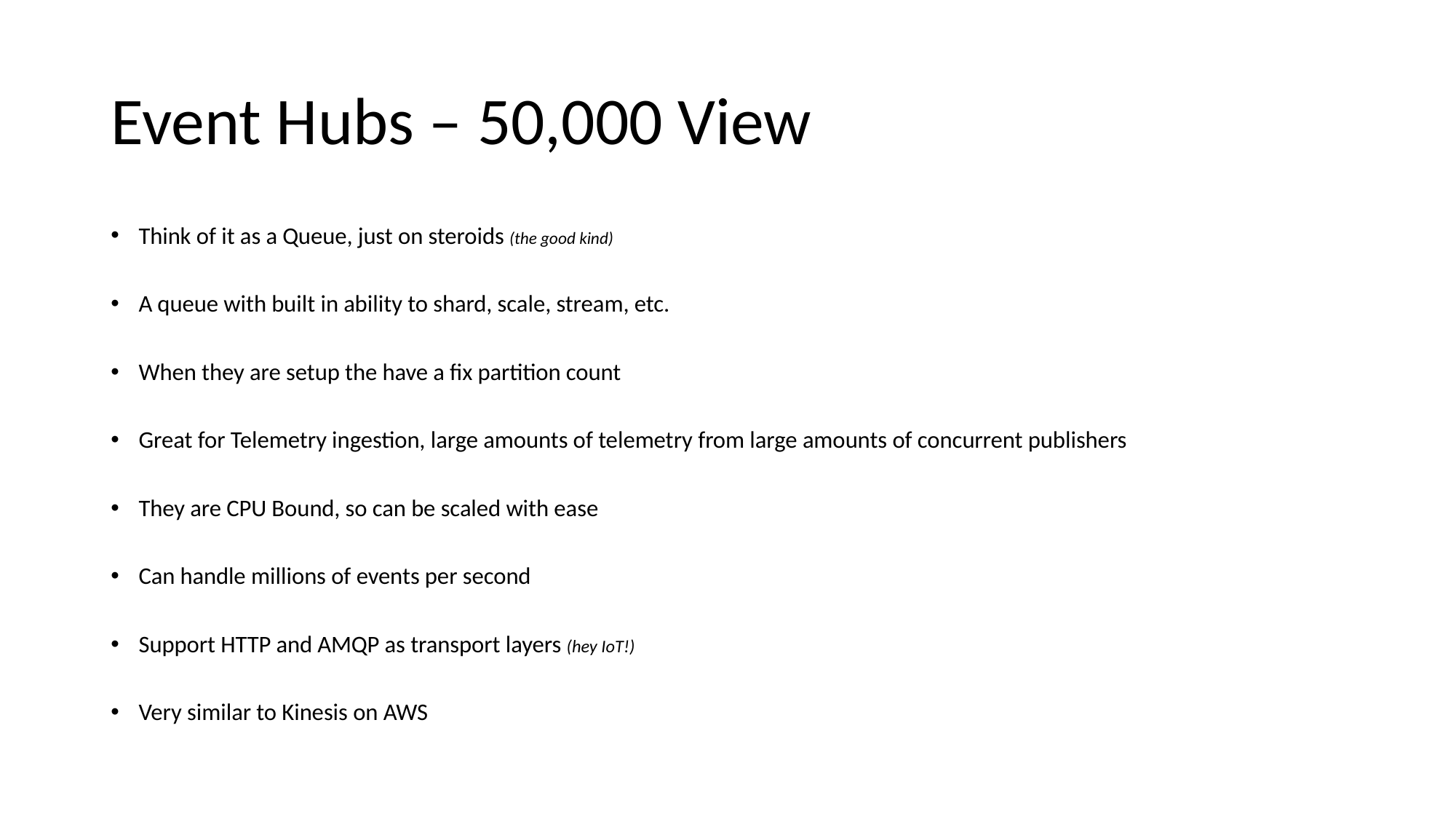

# Event Hubs – 50,000 View
Think of it as a Queue, just on steroids (the good kind)

A queue with built in ability to shard, scale, stream, etc.

When they are setup the have a fix partition count

Great for Telemetry ingestion, large amounts of telemetry from large amounts of concurrent publishers

They are CPU Bound, so can be scaled with ease

Can handle millions of events per second

Support HTTP and AMQP as transport layers (hey IoT!)

Very similar to Kinesis on AWS